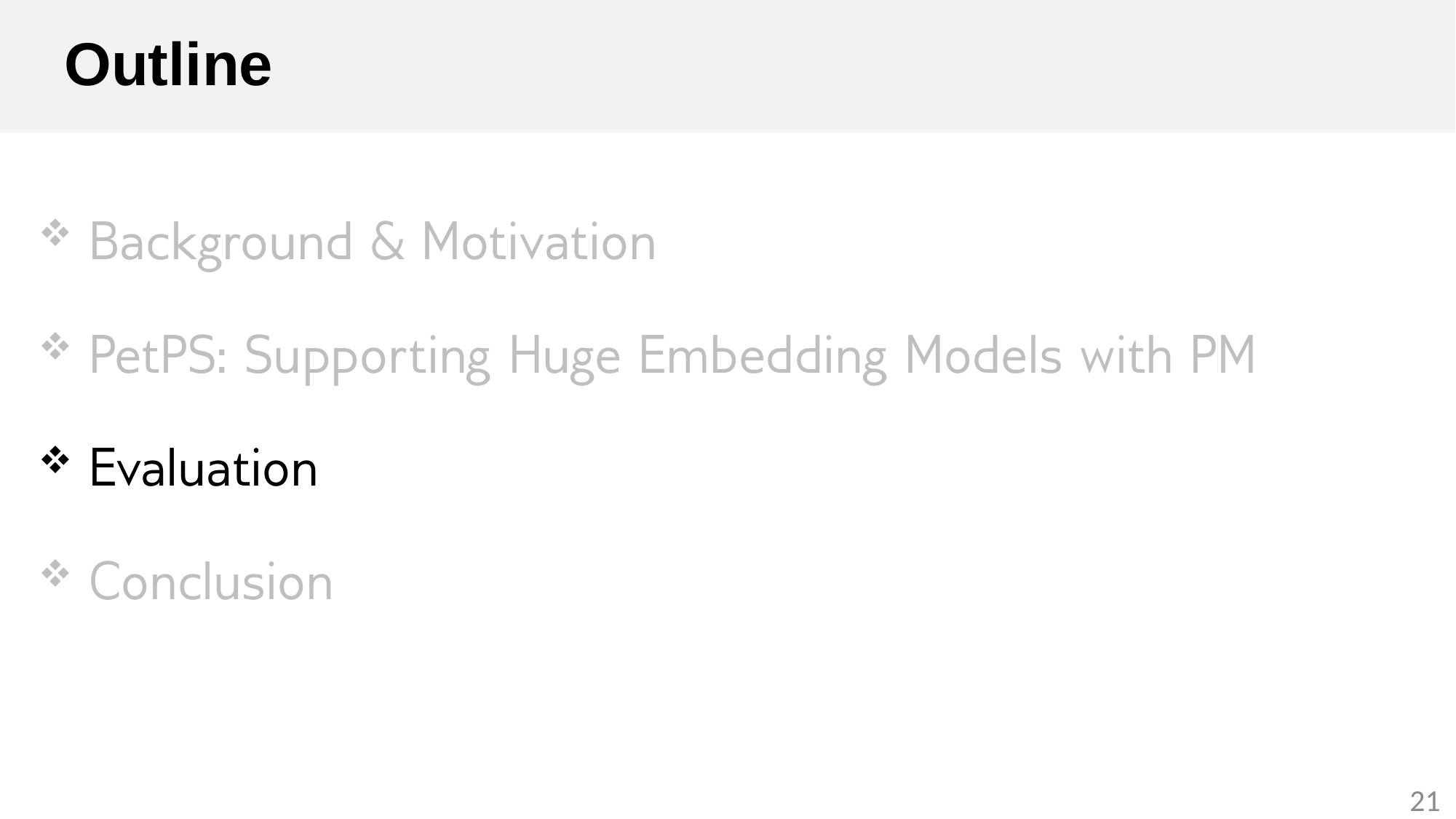

# Outline
 Background & Motivation
 PetPS: Supporting Huge Embedding Models with PM
 Evaluation
 Conclusion
21